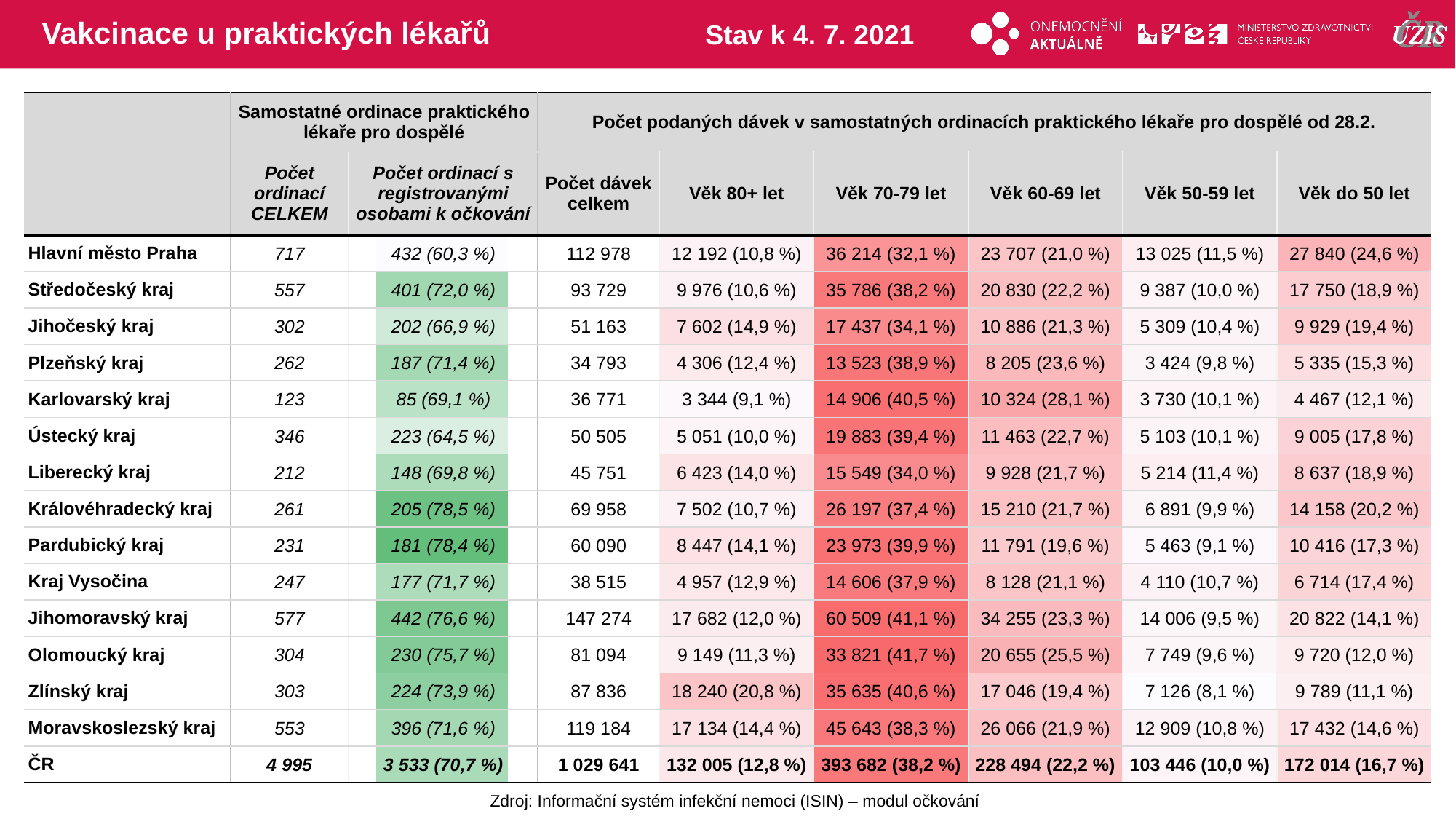

# Vakcinace u praktických lékařů
Stav k 4. 7. 2021
|  | Samostatné ordinace praktického lékaře pro dospělé |  | Počet podaných dávek v samostatných ordinacích praktického lékaře pro dospělé od 28.2. |  |  |  |  |  |
| --- | --- | --- | --- | --- | --- | --- | --- | --- |
|  | Počet ordinací CELKEM | Počet ordinací s registrovanými osobami k očkování | Počet dávek celkem | Věk 80+ let | Věk 70-79 let | Věk 60-69 let | Věk 50-59 let | Věk do 50 let |
| Hlavní město Praha | 717 | 432 (60,3 %) | 112 978 | 12 192 (10,8 %) | 36 214 (32,1 %) | 23 707 (21,0 %) | 13 025 (11,5 %) | 27 840 (24,6 %) |
| Středočeský kraj | 557 | 401 (72,0 %) | 93 729 | 9 976 (10,6 %) | 35 786 (38,2 %) | 20 830 (22,2 %) | 9 387 (10,0 %) | 17 750 (18,9 %) |
| Jihočeský kraj | 302 | 202 (66,9 %) | 51 163 | 7 602 (14,9 %) | 17 437 (34,1 %) | 10 886 (21,3 %) | 5 309 (10,4 %) | 9 929 (19,4 %) |
| Plzeňský kraj | 262 | 187 (71,4 %) | 34 793 | 4 306 (12,4 %) | 13 523 (38,9 %) | 8 205 (23,6 %) | 3 424 (9,8 %) | 5 335 (15,3 %) |
| Karlovarský kraj | 123 | 85 (69,1 %) | 36 771 | 3 344 (9,1 %) | 14 906 (40,5 %) | 10 324 (28,1 %) | 3 730 (10,1 %) | 4 467 (12,1 %) |
| Ústecký kraj | 346 | 223 (64,5 %) | 50 505 | 5 051 (10,0 %) | 19 883 (39,4 %) | 11 463 (22,7 %) | 5 103 (10,1 %) | 9 005 (17,8 %) |
| Liberecký kraj | 212 | 148 (69,8 %) | 45 751 | 6 423 (14,0 %) | 15 549 (34,0 %) | 9 928 (21,7 %) | 5 214 (11,4 %) | 8 637 (18,9 %) |
| Královéhradecký kraj | 261 | 205 (78,5 %) | 69 958 | 7 502 (10,7 %) | 26 197 (37,4 %) | 15 210 (21,7 %) | 6 891 (9,9 %) | 14 158 (20,2 %) |
| Pardubický kraj | 231 | 181 (78,4 %) | 60 090 | 8 447 (14,1 %) | 23 973 (39,9 %) | 11 791 (19,6 %) | 5 463 (9,1 %) | 10 416 (17,3 %) |
| Kraj Vysočina | 247 | 177 (71,7 %) | 38 515 | 4 957 (12,9 %) | 14 606 (37,9 %) | 8 128 (21,1 %) | 4 110 (10,7 %) | 6 714 (17,4 %) |
| Jihomoravský kraj | 577 | 442 (76,6 %) | 147 274 | 17 682 (12,0 %) | 60 509 (41,1 %) | 34 255 (23,3 %) | 14 006 (9,5 %) | 20 822 (14,1 %) |
| Olomoucký kraj | 304 | 230 (75,7 %) | 81 094 | 9 149 (11,3 %) | 33 821 (41,7 %) | 20 655 (25,5 %) | 7 749 (9,6 %) | 9 720 (12,0 %) |
| Zlínský kraj | 303 | 224 (73,9 %) | 87 836 | 18 240 (20,8 %) | 35 635 (40,6 %) | 17 046 (19,4 %) | 7 126 (8,1 %) | 9 789 (11,1 %) |
| Moravskoslezský kraj | 553 | 396 (71,6 %) | 119 184 | 17 134 (14,4 %) | 45 643 (38,3 %) | 26 066 (21,9 %) | 12 909 (10,8 %) | 17 432 (14,6 %) |
| ČR | 4 995 | 3 533 (70,7 %) | 1 029 641 | 132 005 (12,8 %) | 393 682 (38,2 %) | 228 494 (22,2 %) | 103 446 (10,0 %) | 172 014 (16,7 %) |
|  |  |  |  |  |
| --- | --- | --- | --- | --- |
|  |  |  |  |  |
|  |  |  |  |  |
|  |  |  |  |  |
|  |  |  |  |  |
|  |  |  |  |  |
|  |  |  |  |  |
|  |  |  |  |  |
|  |  |  |  |  |
|  |  |  |  |  |
|  |  |  |  |  |
|  |  |  |  |  |
|  |  |  |  |  |
|  |  |  |  |  |
|  |  |  |  |  |
|  |
| --- |
|  |
|  |
|  |
|  |
|  |
|  |
|  |
|  |
|  |
|  |
|  |
|  |
|  |
|  |
Zdroj: Informační systém infekční nemoci (ISIN) – modul očkování